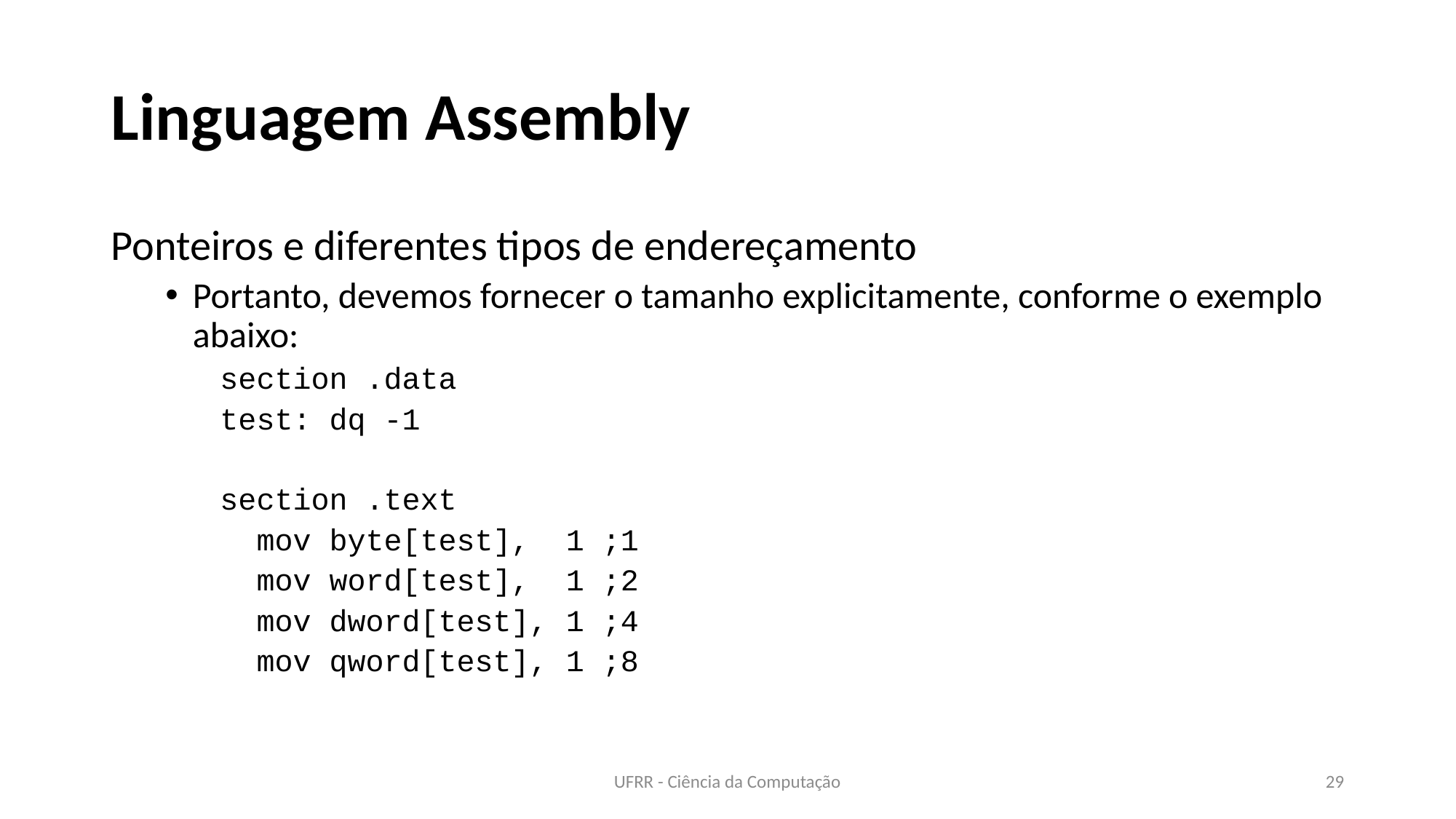

# Linguagem Assembly
Ponteiros e diferentes tipos de endereçamento
Portanto, devemos fornecer o tamanho explicitamente, conforme o exemplo abaixo:
section .data
test: dq -1

section .text
  mov byte[test],  1 ;1
  mov word[test],  1 ;2
  mov dword[test], 1 ;4
  mov qword[test], 1 ;8

UFRR - Ciência da Computação
29